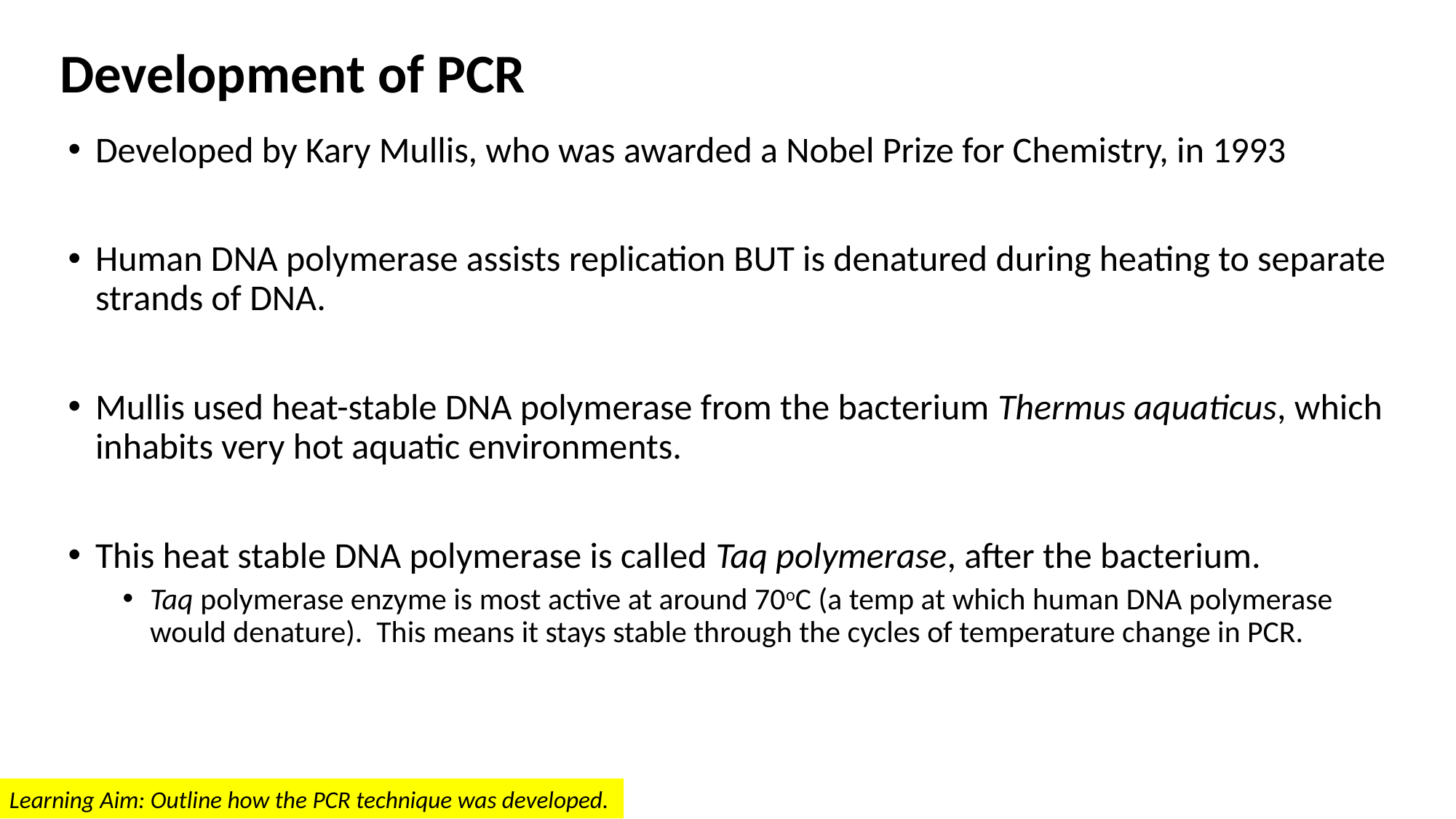

# Development of PCR
Developed by Kary Mullis, who was awarded a Nobel Prize for Chemistry, in 1993

Human DNA polymerase assists replication BUT is denatured during heating to separate strands of DNA.

Mullis used heat-stable DNA polymerase from the bacterium Thermus aquaticus, which inhabits very hot aquatic environments.

This heat stable DNA polymerase is called Taq polymerase, after the bacterium.
Taq polymerase enzyme is most active at around 70oC (a temp at which human DNA polymerase would denature).  This means it stays stable through the cycles of temperature change in PCR.
Learning Aim: Outline how the PCR technique was developed.